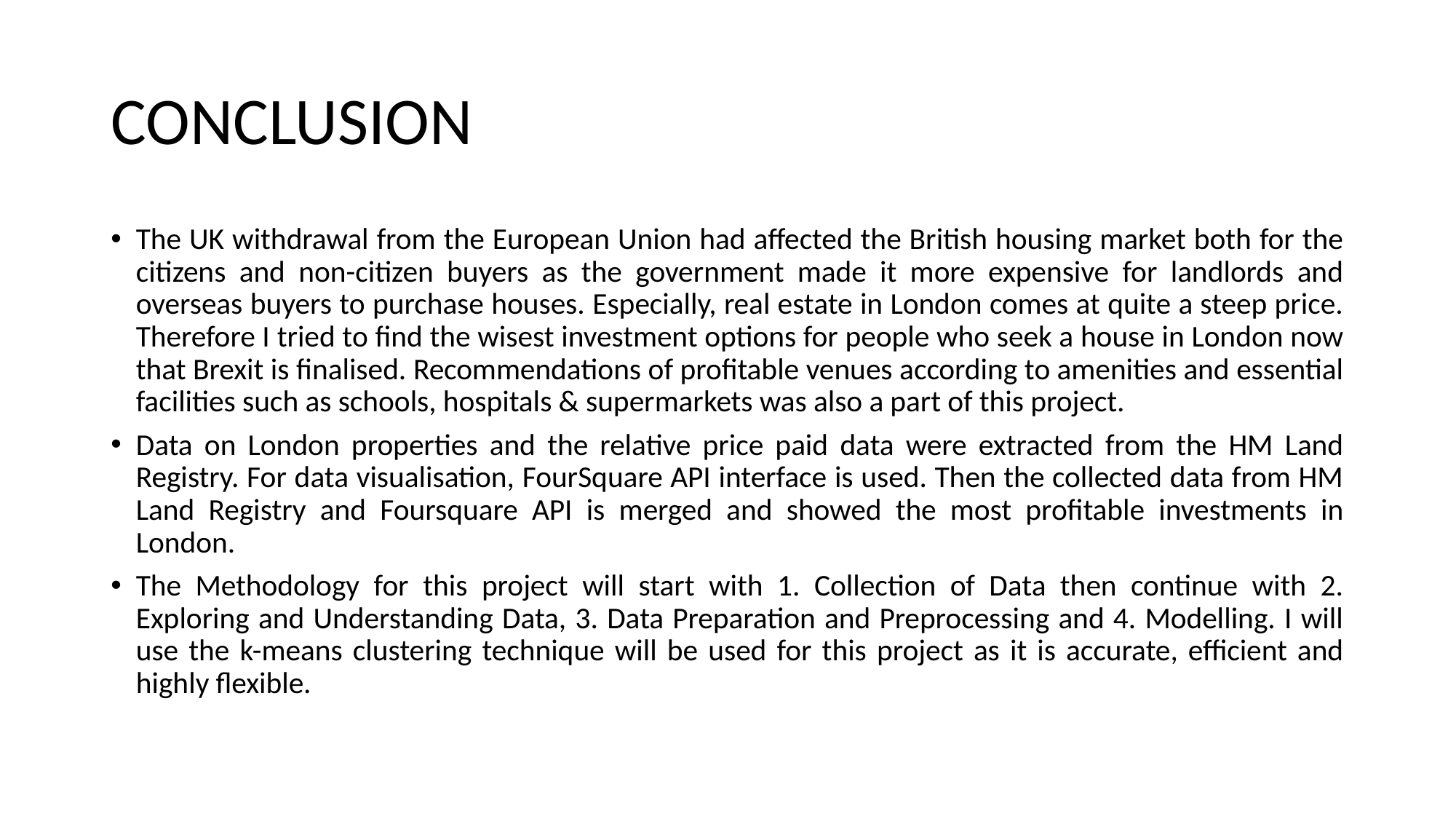

# CONCLUSION
The UK withdrawal from the European Union had affected the British housing market both for the citizens and non-citizen buyers as the government made it more expensive for landlords and overseas buyers to purchase houses. Especially, real estate in London comes at quite a steep price. Therefore I tried to find the wisest investment options for people who seek a house in London now that Brexit is finalised. Recommendations of profitable venues according to amenities and essential facilities such as schools, hospitals & supermarkets was also a part of this project.
Data on London properties and the relative price paid data were extracted from the HM Land Registry. For data visualisation, FourSquare API interface is used. Then the collected data from HM Land Registry and Foursquare API is merged and showed the most profitable investments in London.
The Methodology for this project will start with 1. Collection of Data then continue with 2. Exploring and Understanding Data, 3. Data Preparation and Preprocessing and 4. Modelling. I will use the k-means clustering technique will be used for this project as it is accurate, efficient and highly flexible.